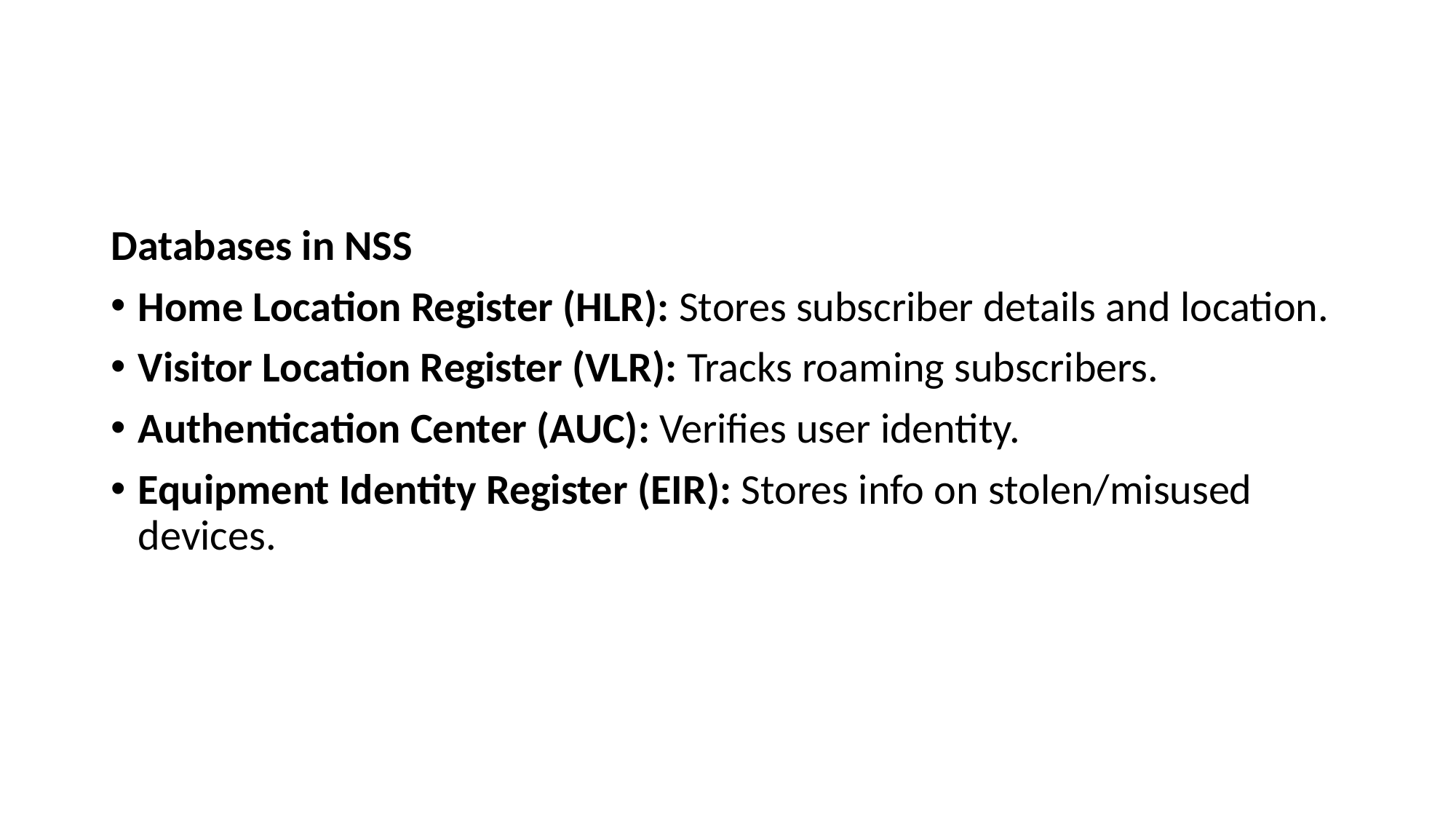

#
Databases in NSS
Home Location Register (HLR): Stores subscriber details and location.
Visitor Location Register (VLR): Tracks roaming subscribers.
Authentication Center (AUC): Verifies user identity.
Equipment Identity Register (EIR): Stores info on stolen/misused devices.